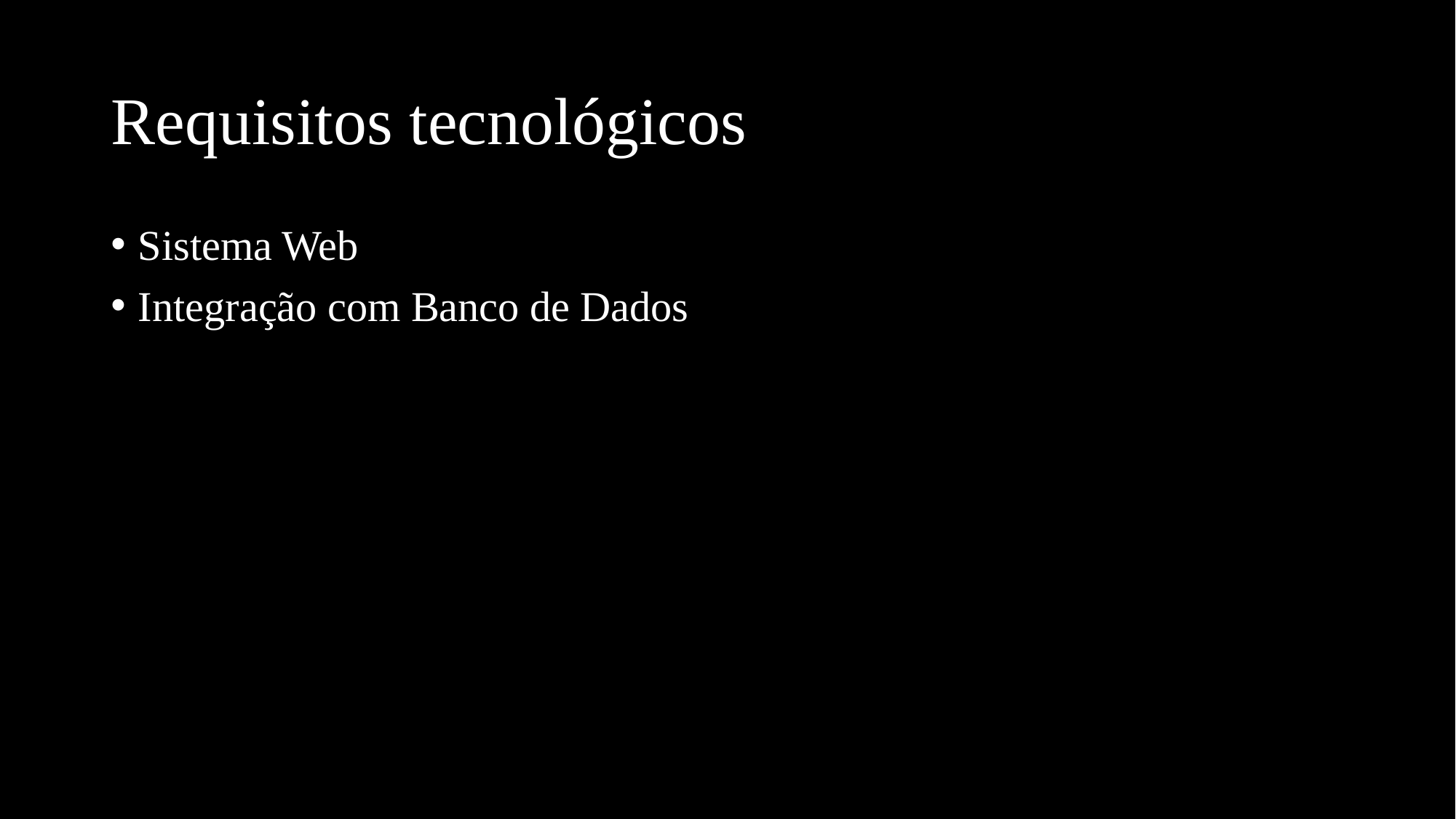

# Requisitos tecnológicos
Sistema Web
Integração com Banco de Dados